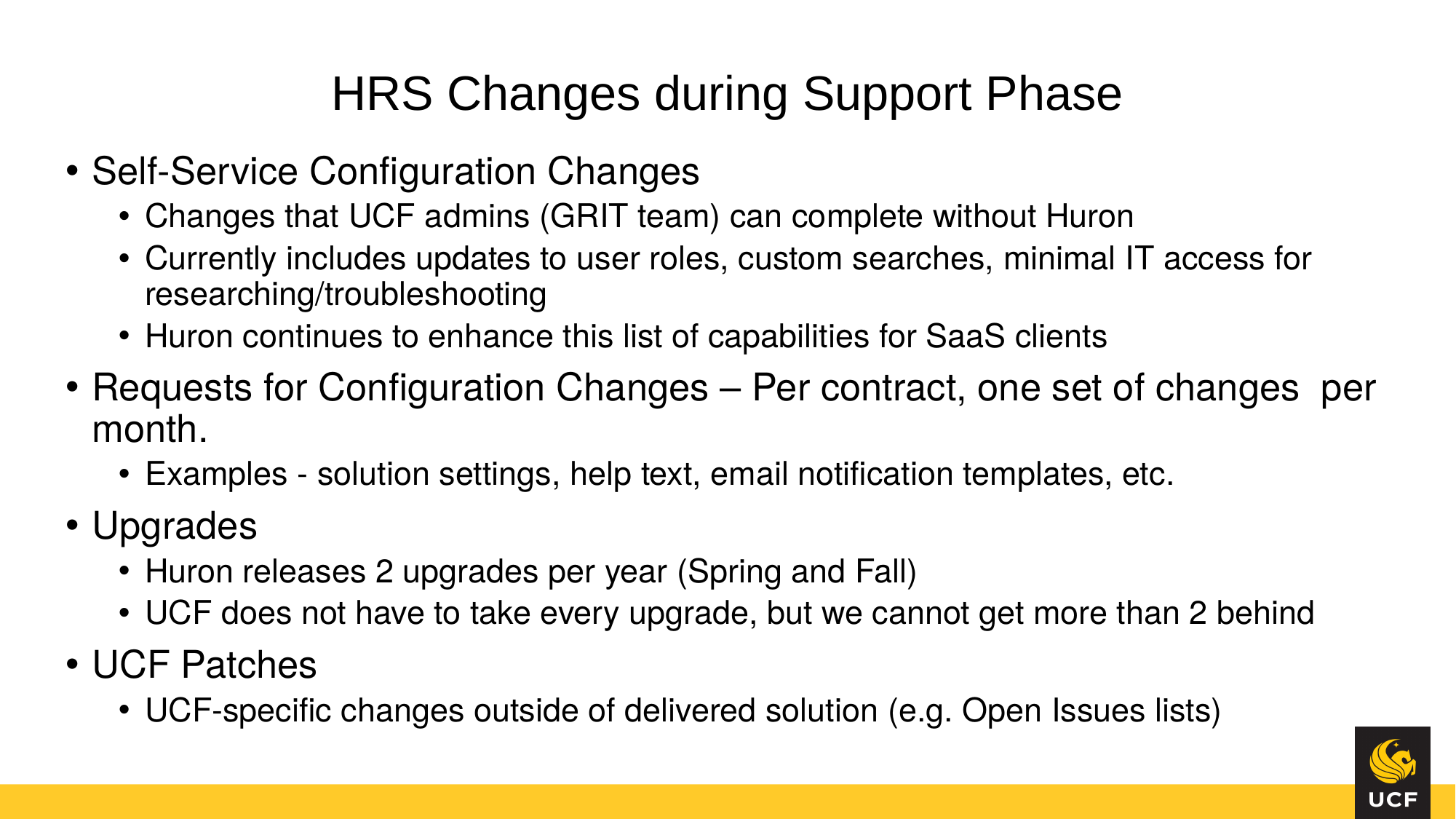

# HRS Changes during Support Phase
Self-Service Configuration Changes
Changes that UCF admins (GRIT team) can complete without Huron
Currently includes updates to user roles, custom searches, minimal IT access for researching/troubleshooting
Huron continues to enhance this list of capabilities for SaaS clients
Requests for Configuration Changes – Per contract, one set of changes  per month.
Examples - solution settings, help text, email notification templates, etc.
Upgrades
Huron releases 2 upgrades per year (Spring and Fall)
UCF does not have to take every upgrade, but we cannot get more than 2 behind
UCF Patches
UCF-specific changes outside of delivered solution (e.g. Open Issues lists)